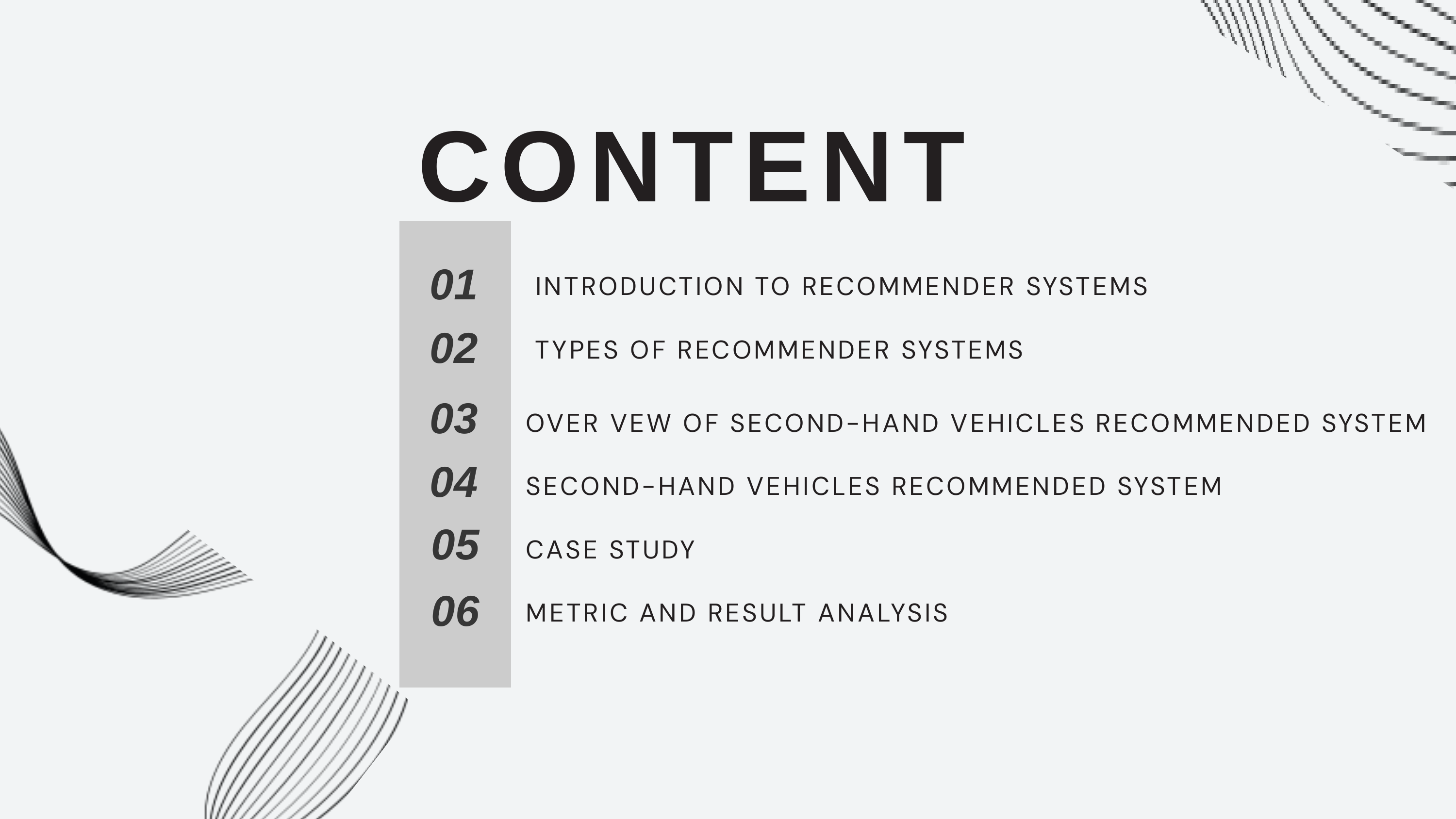

CONTENT

01
 INTRODUCTION TO RECOMMENDER SYSTEMS
02
 TYPES OF RECOMMENDER SYSTEMS
03
OVER VEW OF SECOND-HAND VEHICLES RECOMMENDED SYSTEM

04
SECOND-HAND VEHICLES RECOMMENDED SYSTEM
05
CASE STUDY
06
METRIC AND RESULT ANALYSIS